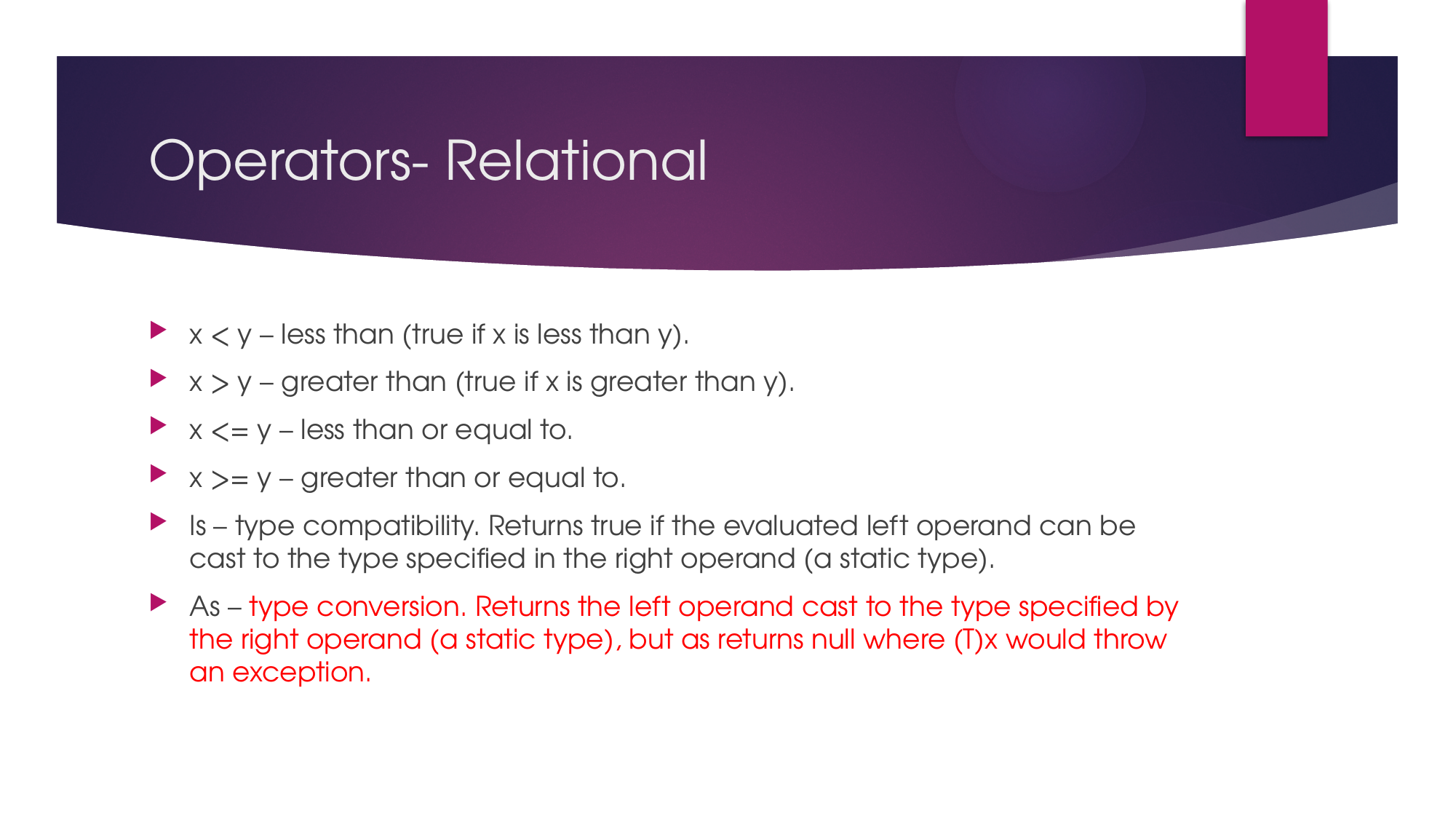

# Operators- Relational
x < y – less than (true if x is less than y).
x > y – greater than (true if x is greater than y).
x <= y – less than or equal to.
x >= y – greater than or equal to.
Is – type compatibility. Returns true if the evaluated left operand can be cast to the type specified in the right operand (a static type).
As – type conversion. Returns the left operand cast to the type specified by the right operand (a static type), but as returns null where (T)x would throw an exception.